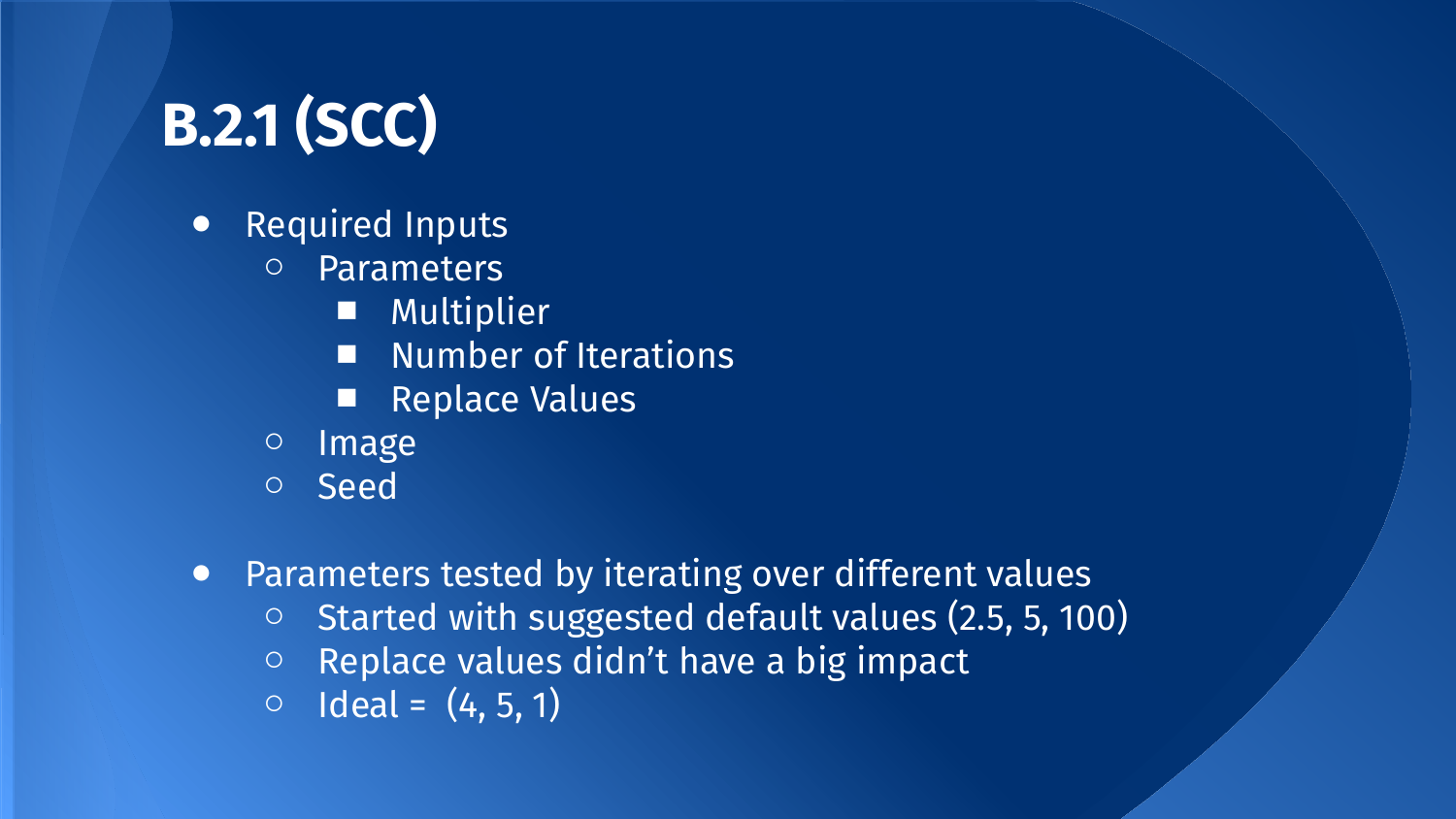

# B.2.1 (SCC)

Required Inputs
Parameters
Multiplier
Number of Iterations
Replace Values
Image
Seed
Parameters tested by iterating over different values
Started with suggested default values (2.5, 5, 100)
Replace values didn’t have a big impact
Ideal =  (4, 5, 1)